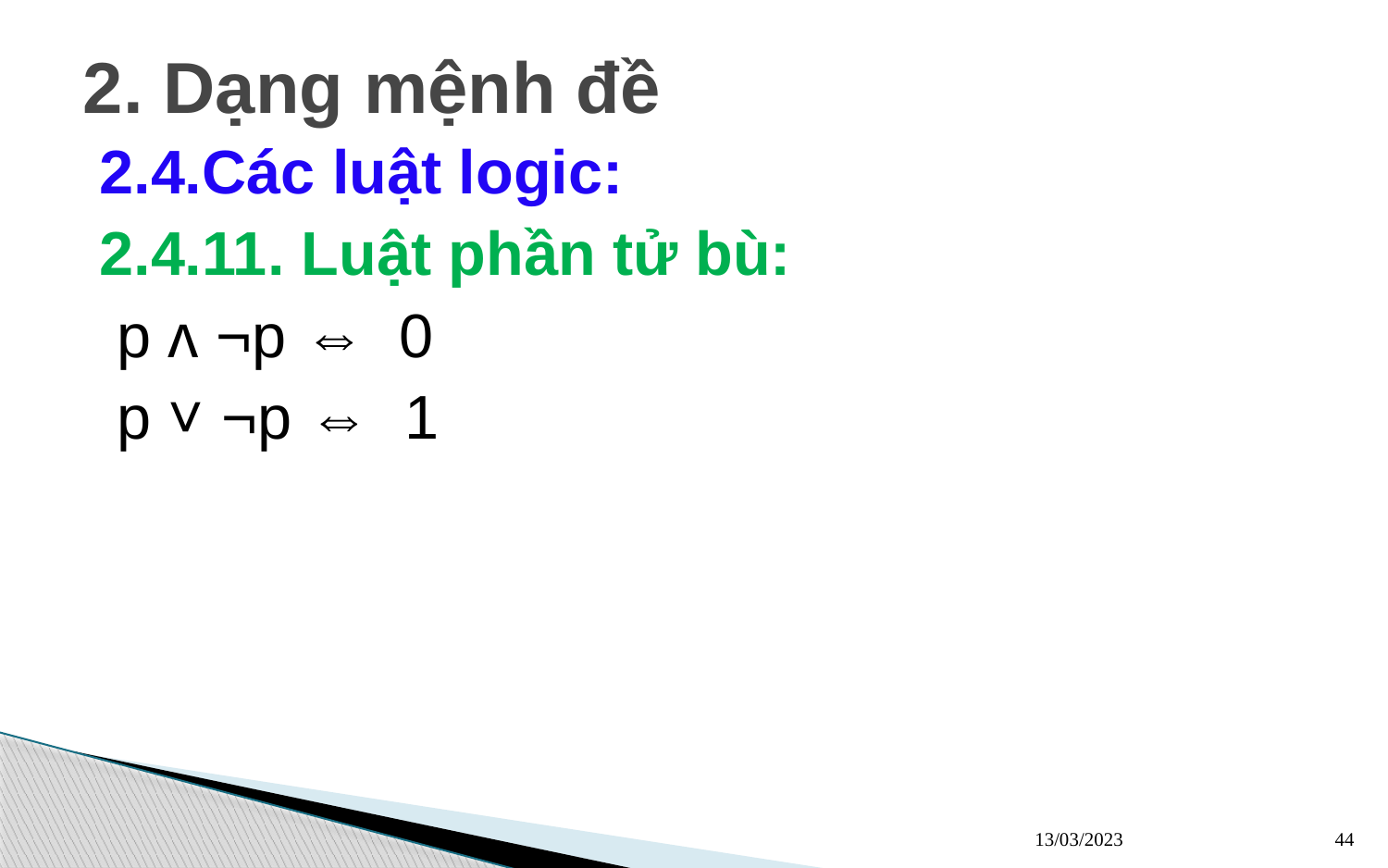

# 2. Dạng mệnh đề
2.4.Các luật logic:
2.4.11. Luật phần tử bù:
 p ʌ ¬p ⇔  0
 p ˅ ¬p ⇔  1

13/03/2023
44